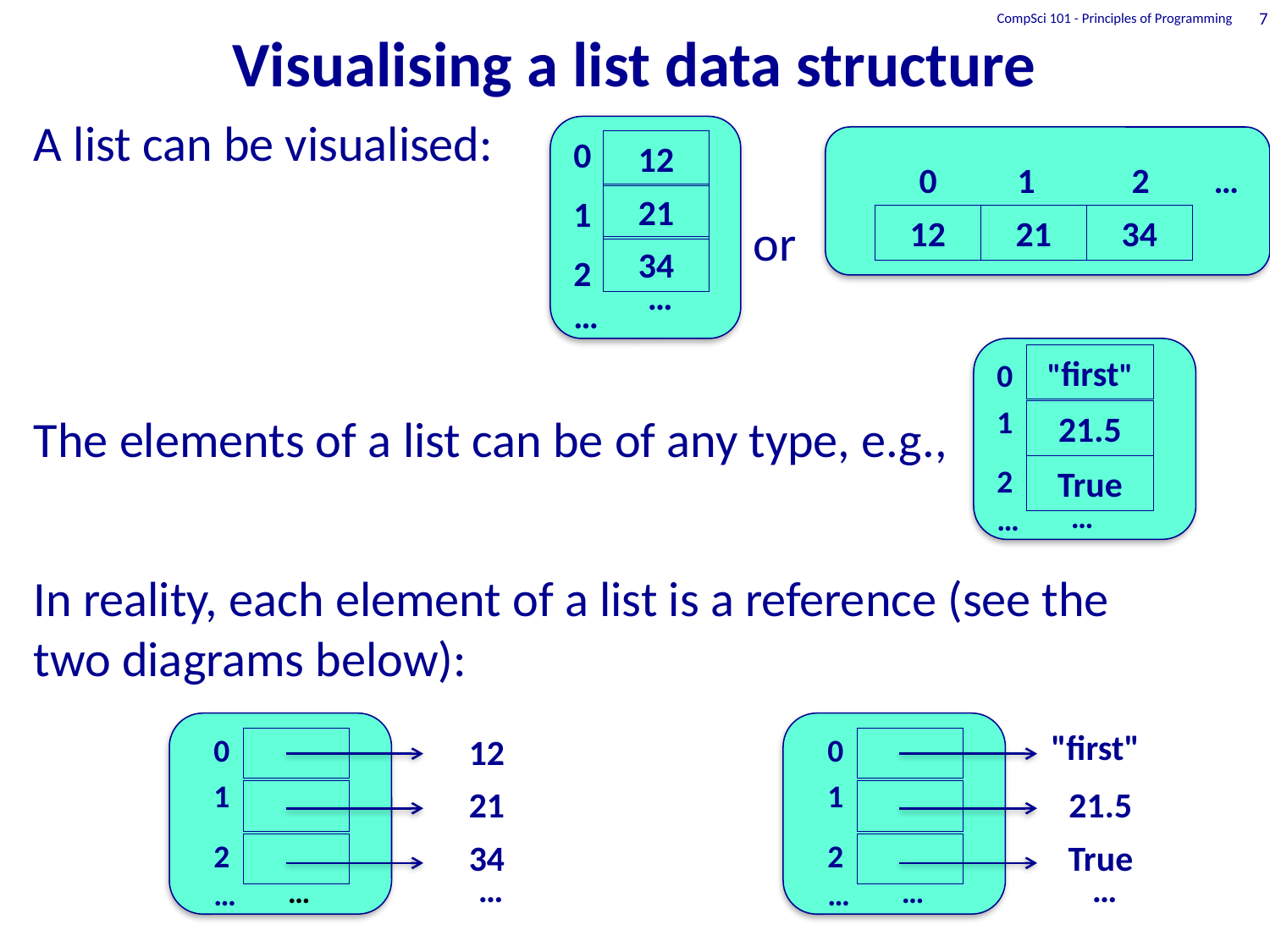

# Visualising a list data structure
CompSci 101 - Principles of Programming
7
A list can be visualised:

The elements of a list can be of any type, e.g.,

In reality, each element of a list is a reference (see the
two diagrams below):

0

1

2
…
12
21
34
…

0          1            2        …
12
21
34
or

"first"
0

1

2
…
21.5
True
…

0

1

2
…
12
21
34
…

…

"first"
21.5
True
…
0

1

2
…

…